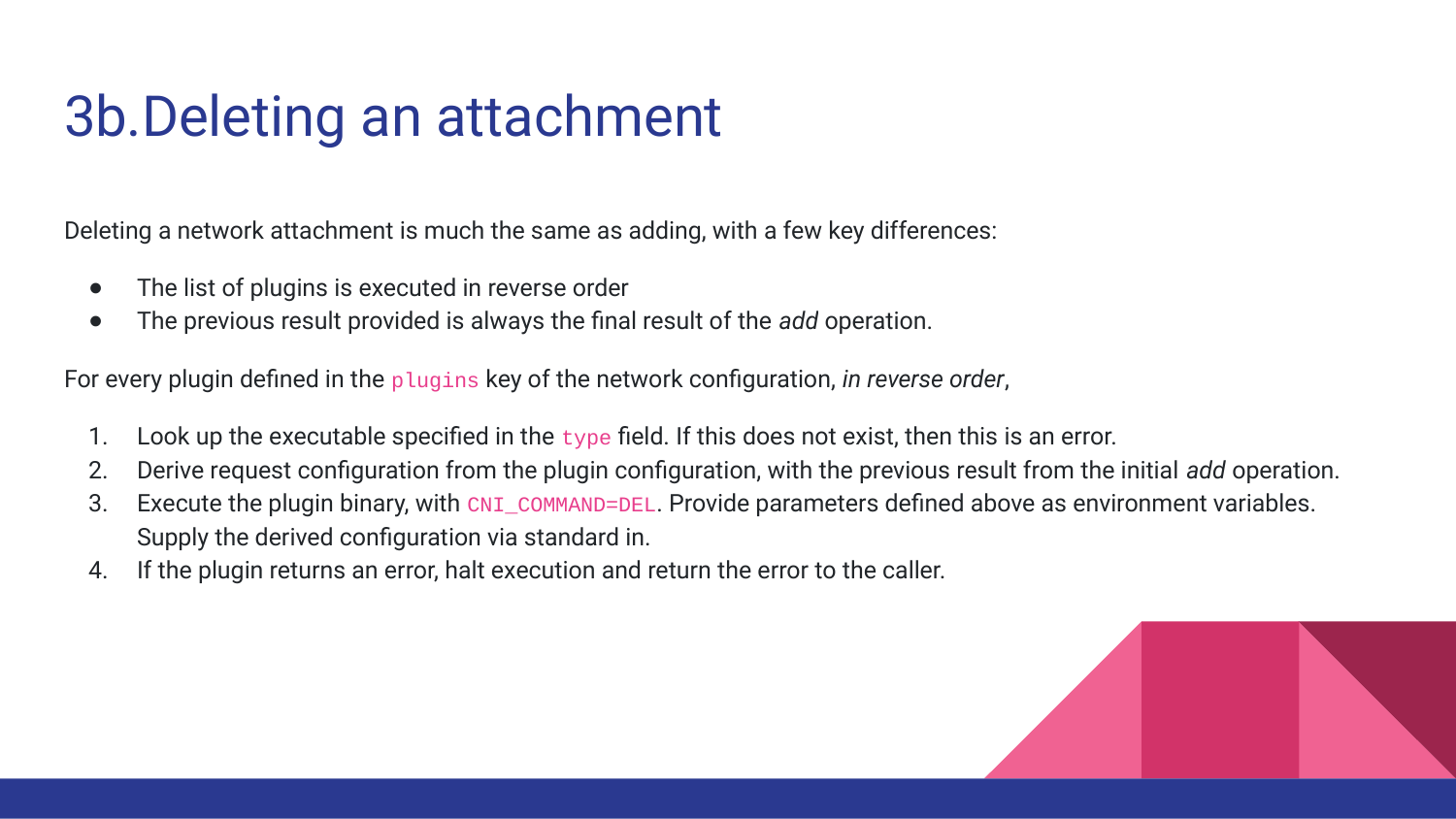

# 3b.Deleting an attachment

Deleting a network attachment is much the same as adding, with a few key differences:
The list of plugins is executed in reverse order
The previous result provided is always the final result of the add operation.
For every plugin defined in the plugins key of the network configuration, in reverse order,
Look up the executable specified in the type field. If this does not exist, then this is an error.
Derive request configuration from the plugin configuration, with the previous result from the initial add operation.
Execute the plugin binary, with CNI_COMMAND=DEL. Provide parameters defined above as environment variables. Supply the derived configuration via standard in.
If the plugin returns an error, halt execution and return the error to the caller.